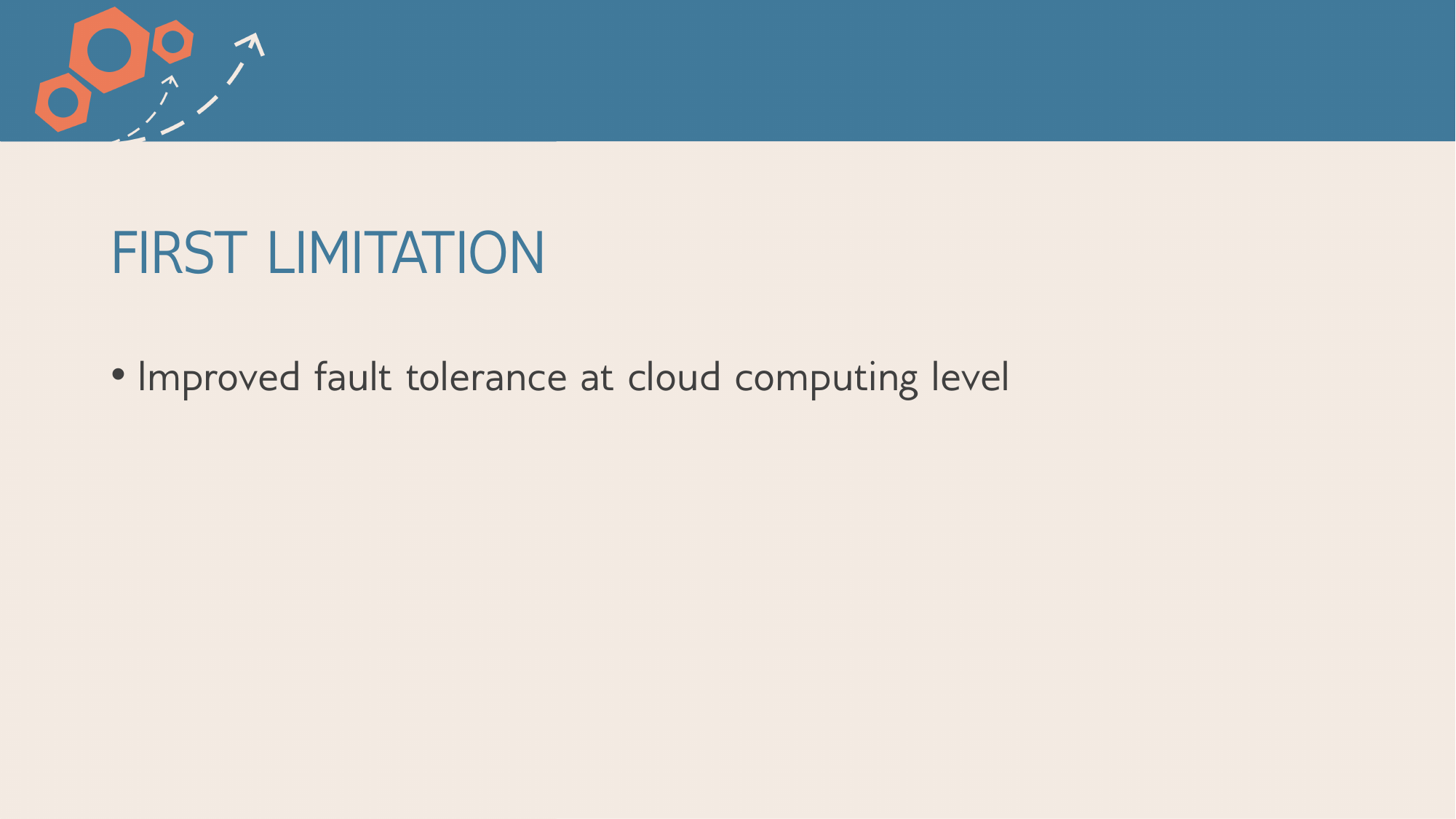

# FIRST LIMITATION
Improved fault tolerance at cloud computing level